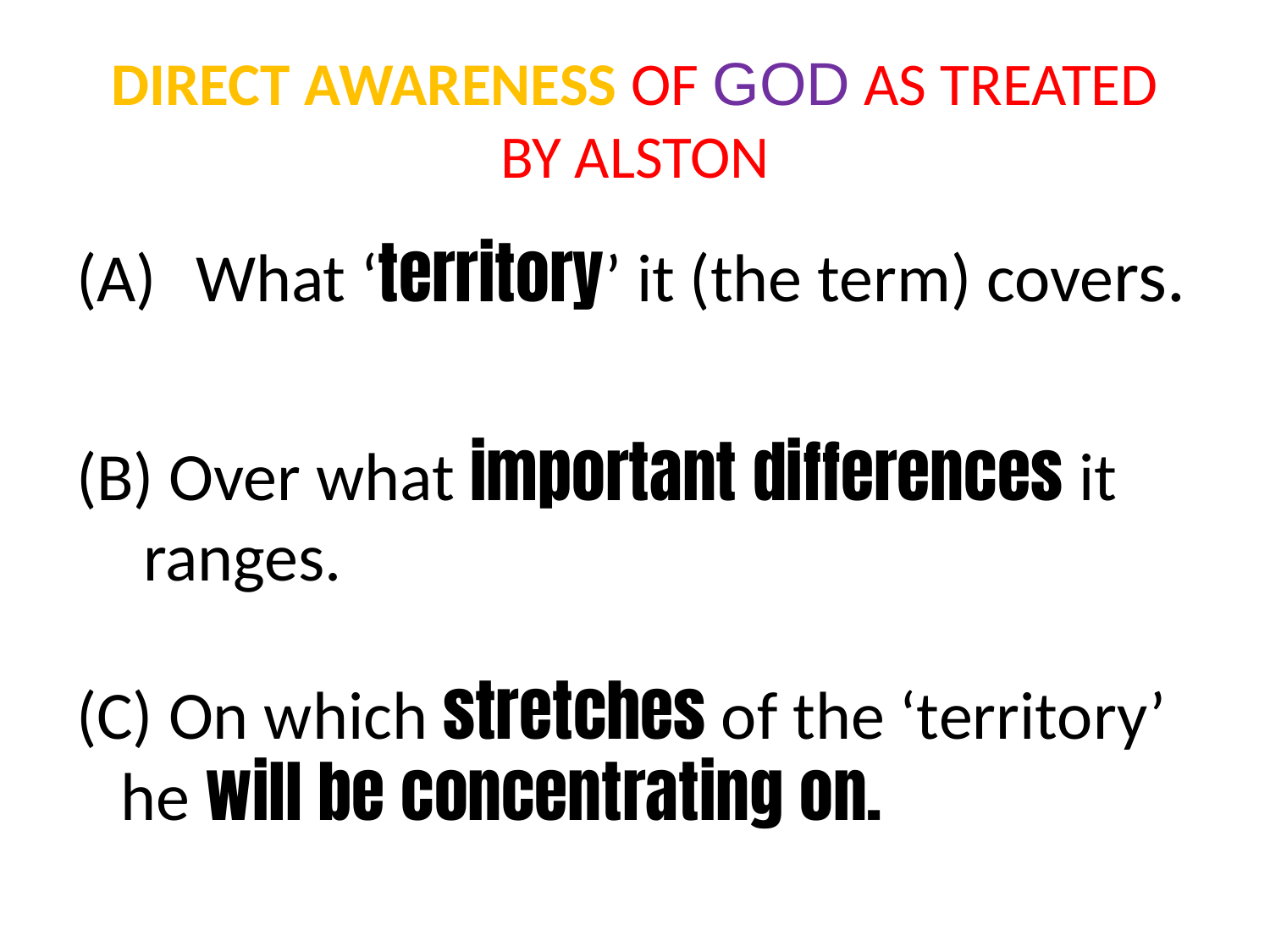

# DIRECT AWARENESS OF GOD AS TREATED BY ALSTON
What ‘territory’ it (the term) covers.

(B) Over what important differences it ranges.

(C) On which stretches of the ‘territory’ he will be concentrating on.